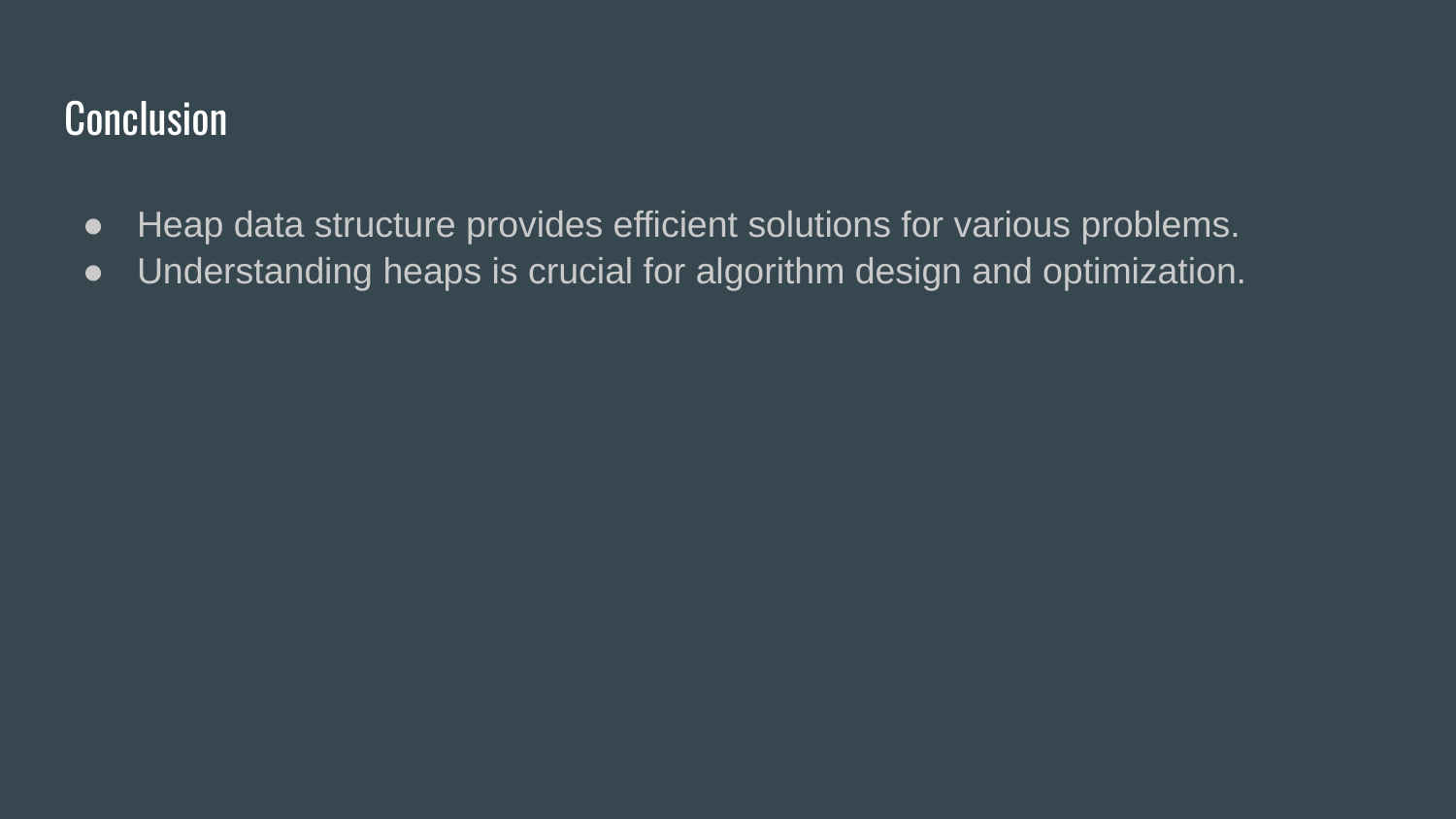

# Conclusion
Heap data structure provides efficient solutions for various problems.
Understanding heaps is crucial for algorithm design and optimization.